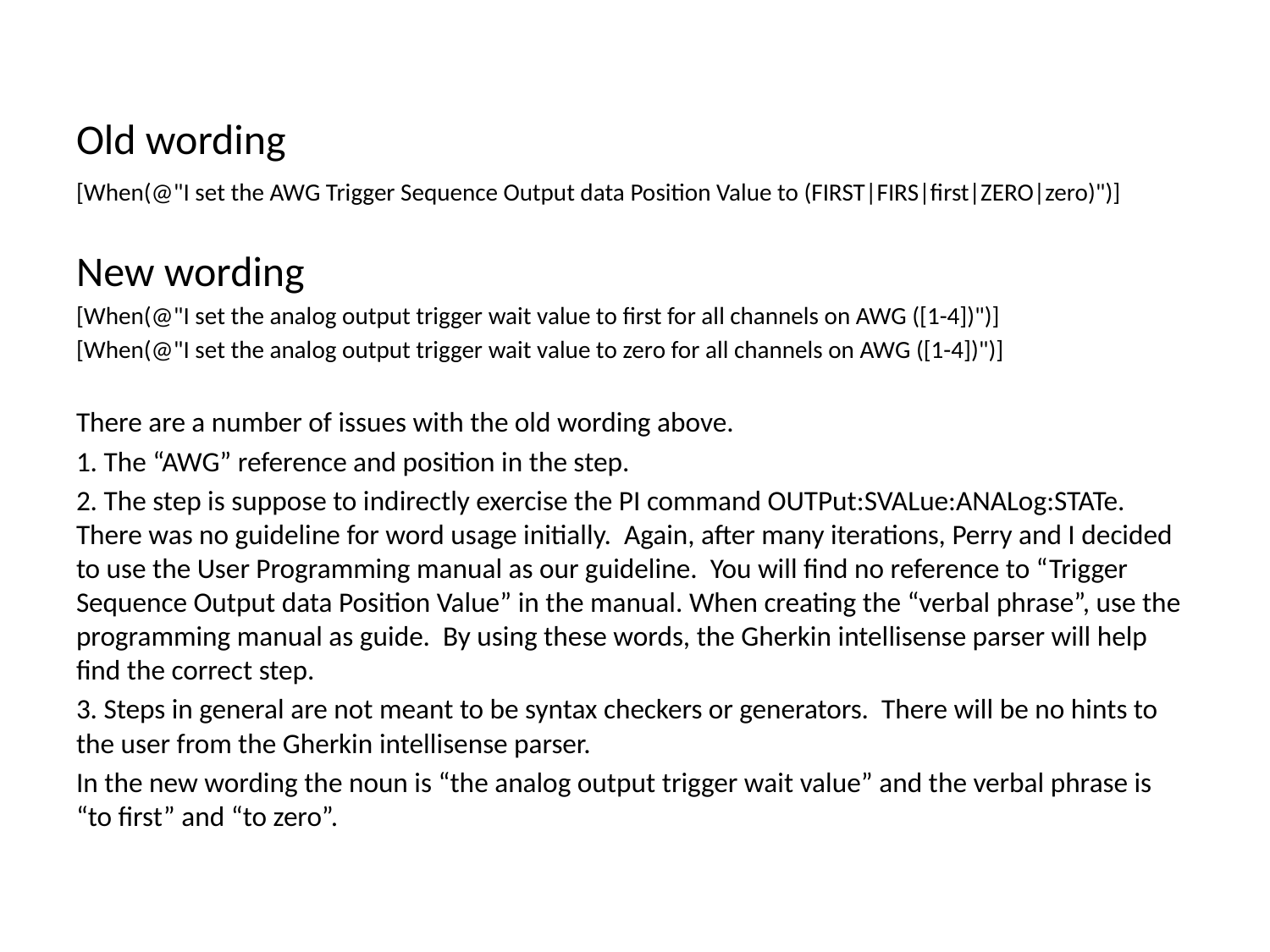

Old wording
[When(@"I set the AWG Trigger Sequence Output data Position Value to (FIRST|FIRS|first|ZERO|zero)")]
New wording
[When(@"I set the analog output trigger wait value to first for all channels on AWG ([1-4])")]
[When(@"I set the analog output trigger wait value to zero for all channels on AWG ([1-4])")]

There are a number of issues with the old wording above.
1. The “AWG” reference and position in the step.
2. The step is suppose to indirectly exercise the PI command OUTPut:SVALue:ANALog:STATe.  There was no guideline for word usage initially.  Again, after many iterations, Perry and I decided to use the User Programming manual as our guideline.  You will find no reference to “Trigger Sequence Output data Position Value” in the manual. When creating the “verbal phrase”, use the programming manual as guide.  By using these words, the Gherkin intellisense parser will help find the correct step.
3. Steps in general are not meant to be syntax checkers or generators.  There will be no hints to the user from the Gherkin intellisense parser.
In the new wording the noun is “the analog output trigger wait value” and the verbal phrase is “to first” and “to zero”.